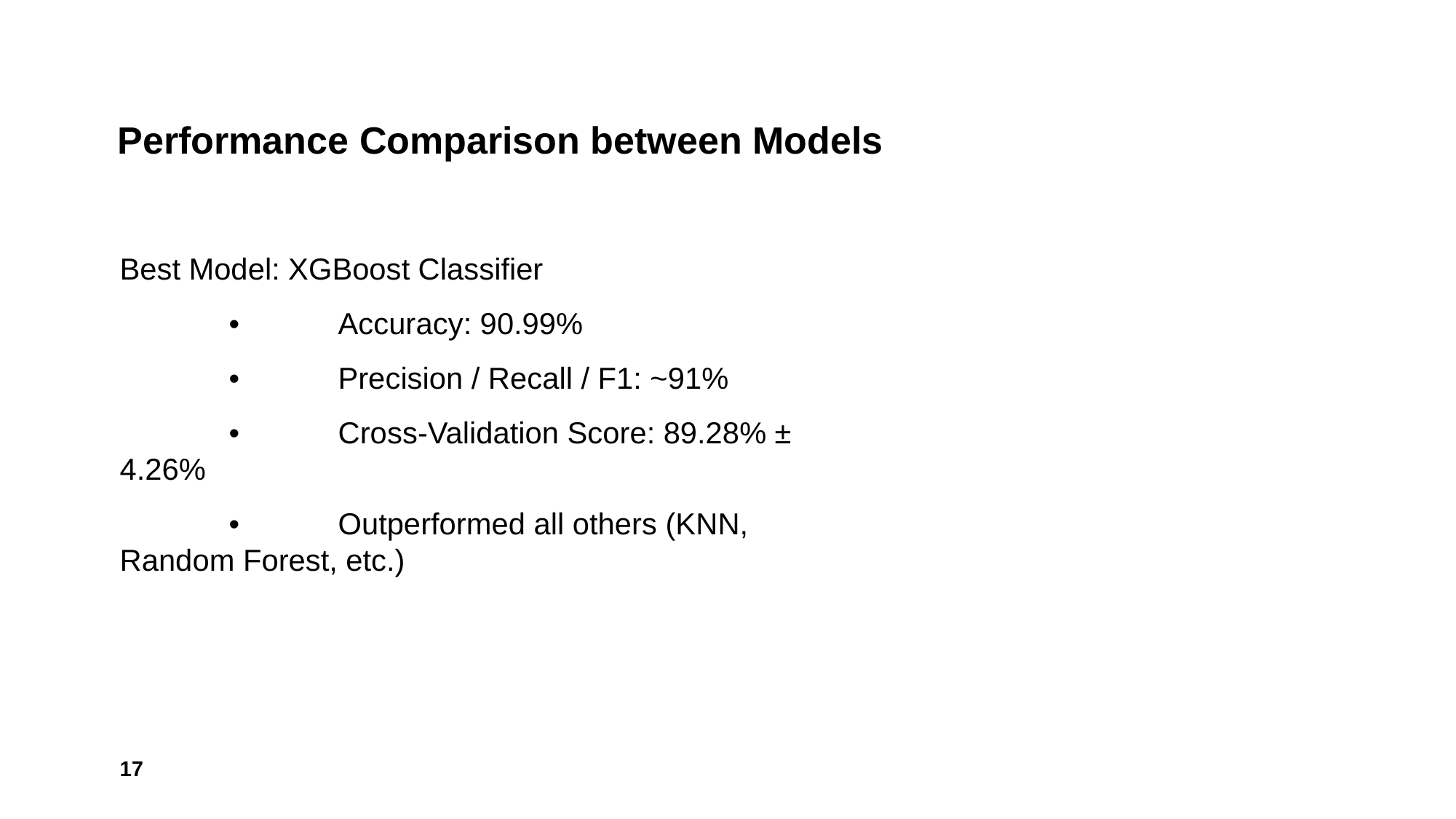

# Performance Comparison between Models
Best Model: XGBoost Classifier
	•	Accuracy: 90.99%
	•	Precision / Recall / F1: ~91%
	•	Cross-Validation Score: 89.28% ± 4.26%
	•	Outperformed all others (KNN, Random Forest, etc.)

17